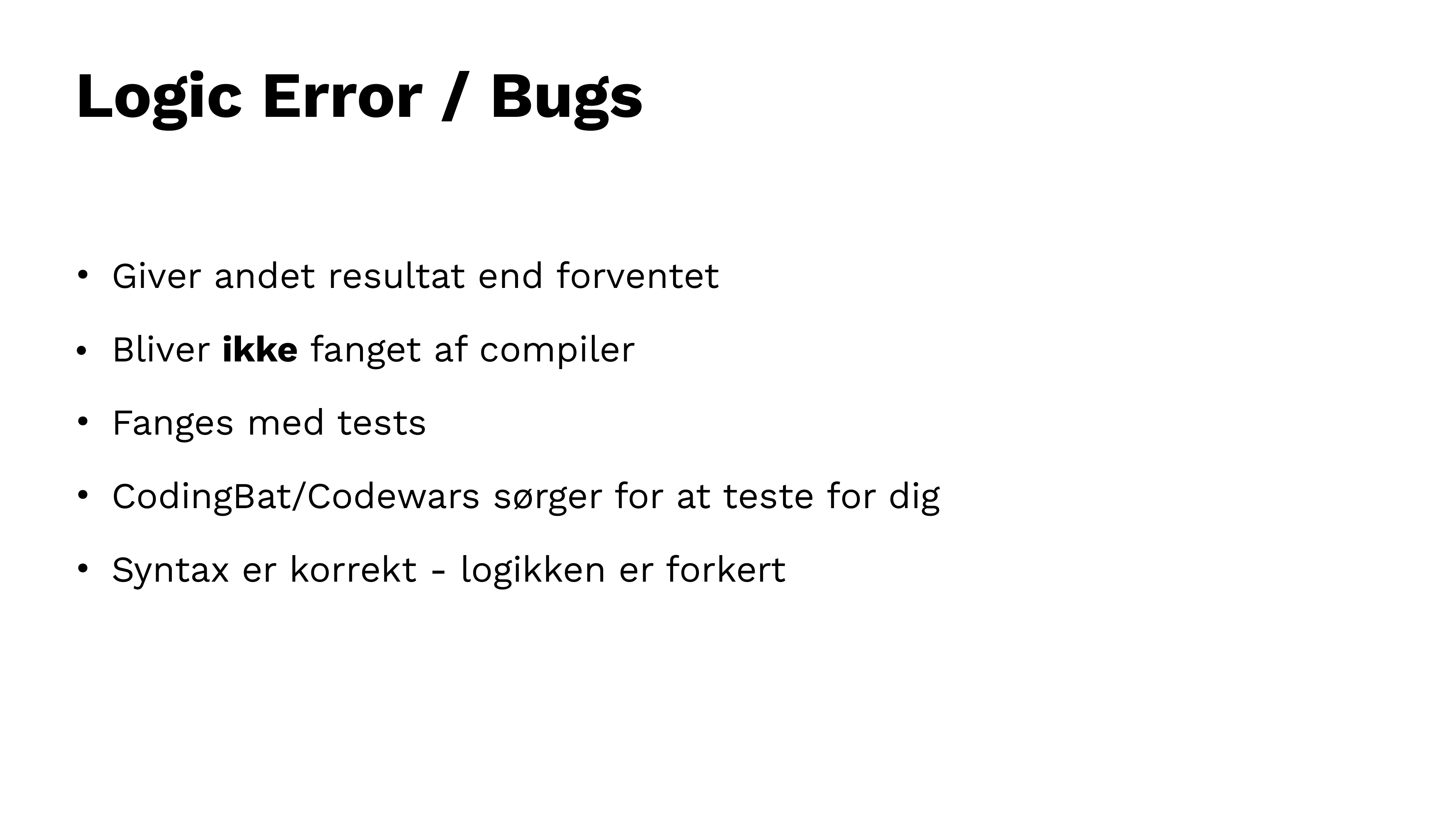

# Logic Error / Bugs
Giver andet resultat end forventet
Bliver ikke fanget af compiler
Fanges med tests
CodingBat/Codewars sørger for at teste for dig
Syntax er korrekt - logikken er forkert